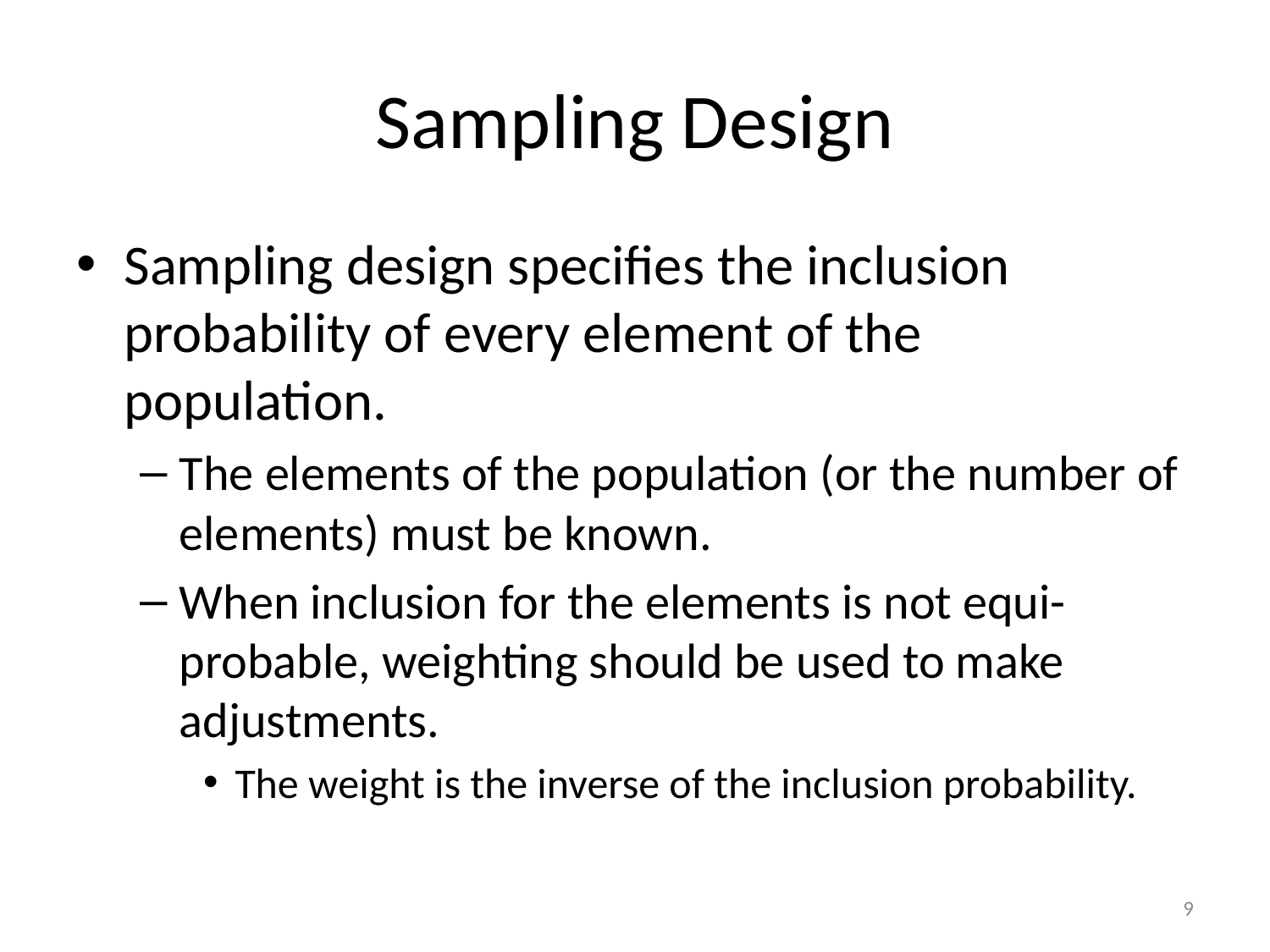

# Sampling Design
Sampling design specifies the inclusion probability of every element of the population.
The elements of the population (or the number of elements) must be known.
When inclusion for the elements is not equi-probable, weighting should be used to make adjustments.
The weight is the inverse of the inclusion probability.
9